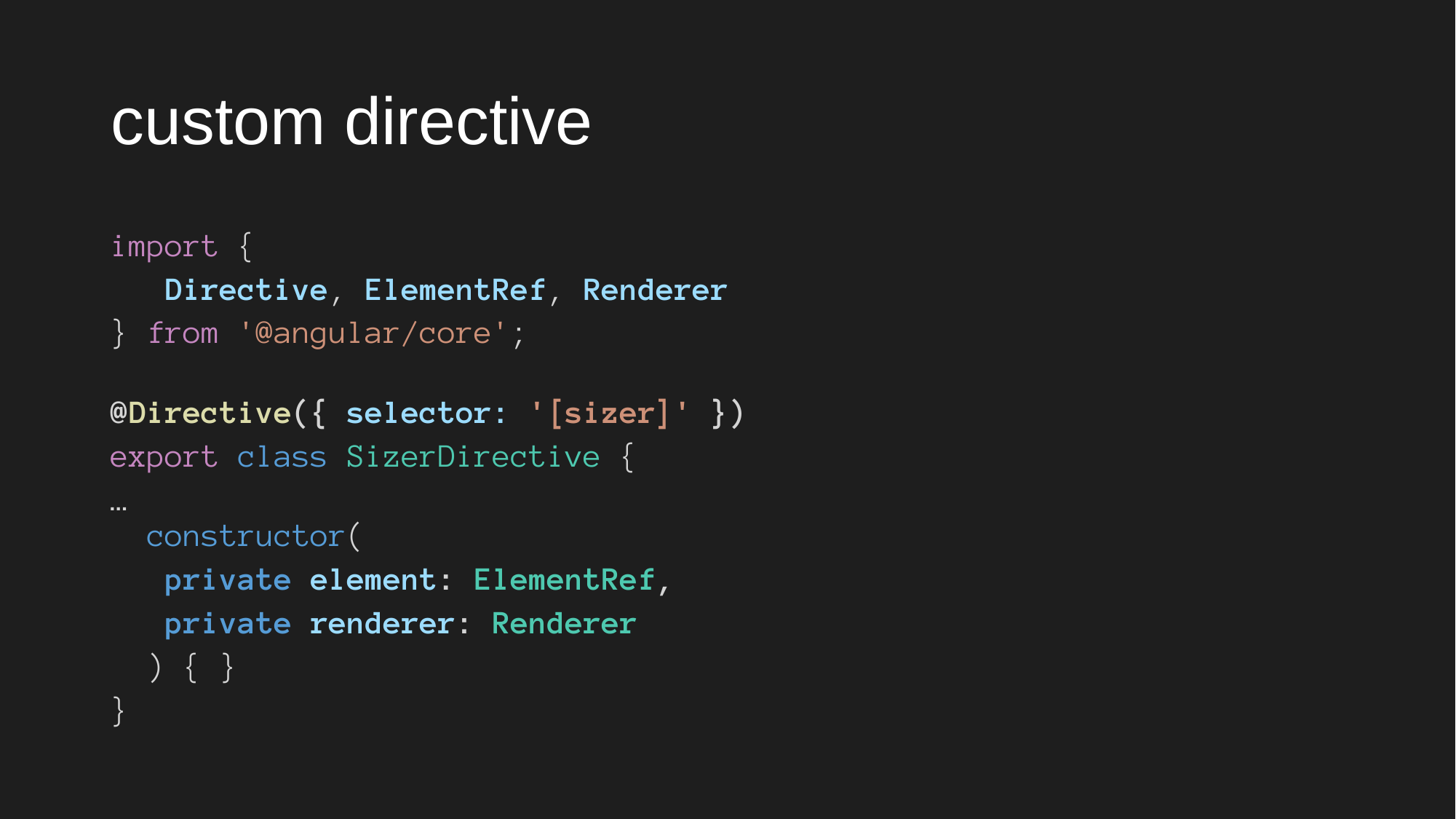

# custom directive
import {
	Directive, ElementRef, Renderer
} from '@angular/core';
@Directive({ selector: '[sizer]' })
export class SizerDirective {
…
  constructor(
   private element: ElementRef,
   private renderer: Renderer
  ) { }
}